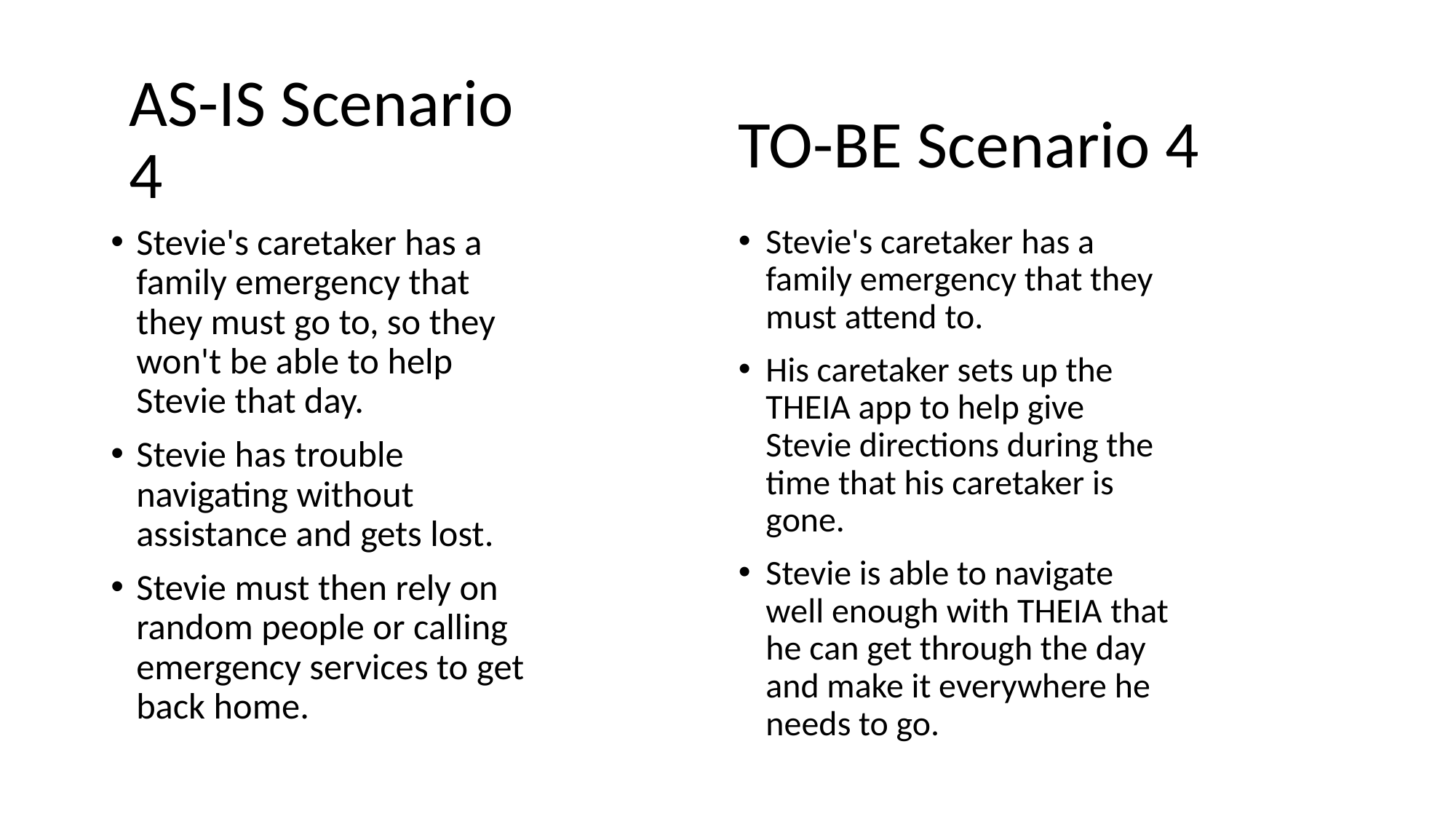

AS-IS Scenario 4
# TO-BE Scenario 4
Stevie's caretaker has a family emergency that they must go to, so they won't be able to help Stevie that day.
Stevie has trouble navigating without assistance and gets lost.
Stevie must then rely on random people or calling emergency services to get back home.
Stevie's caretaker has a family emergency that they must attend to.
His caretaker sets up the THEIA app to help give Stevie directions during the time that his caretaker is gone.
Stevie is able to navigate well enough with THEIA that he can get through the day and make it everywhere he needs to go.